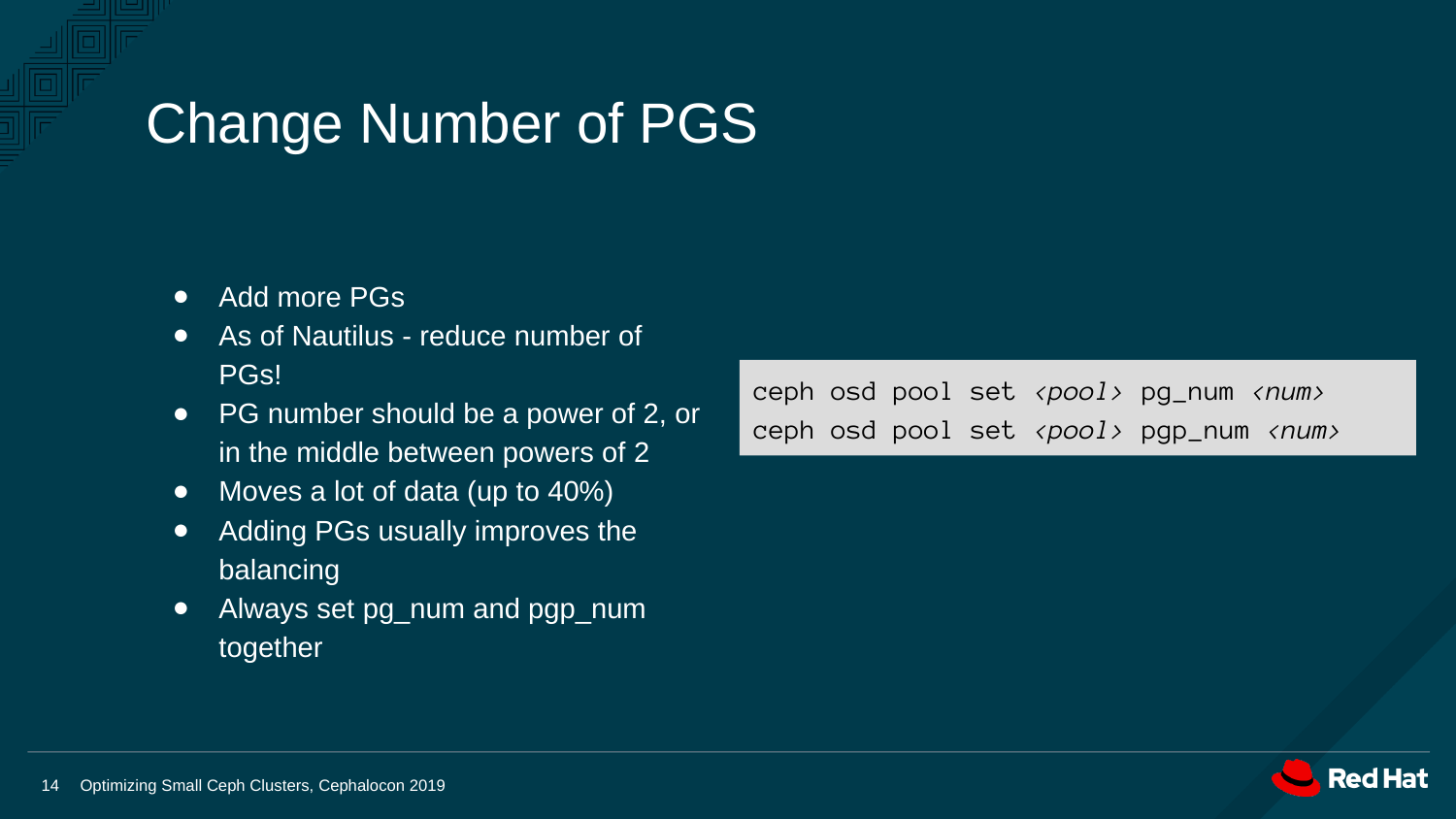

Change Number of PGS

Add more PGs
As of Nautilus - reduce number of PGs!
PG number should be a power of 2, or in the middle between powers of 2
Moves a lot of data (up to 40%)
Adding PGs usually improves the balancing
Always set pg_num and pgp_num together
ceph osd pool set <pool> pg_num <num>
ceph osd pool set <pool> pgp_num <num>

14